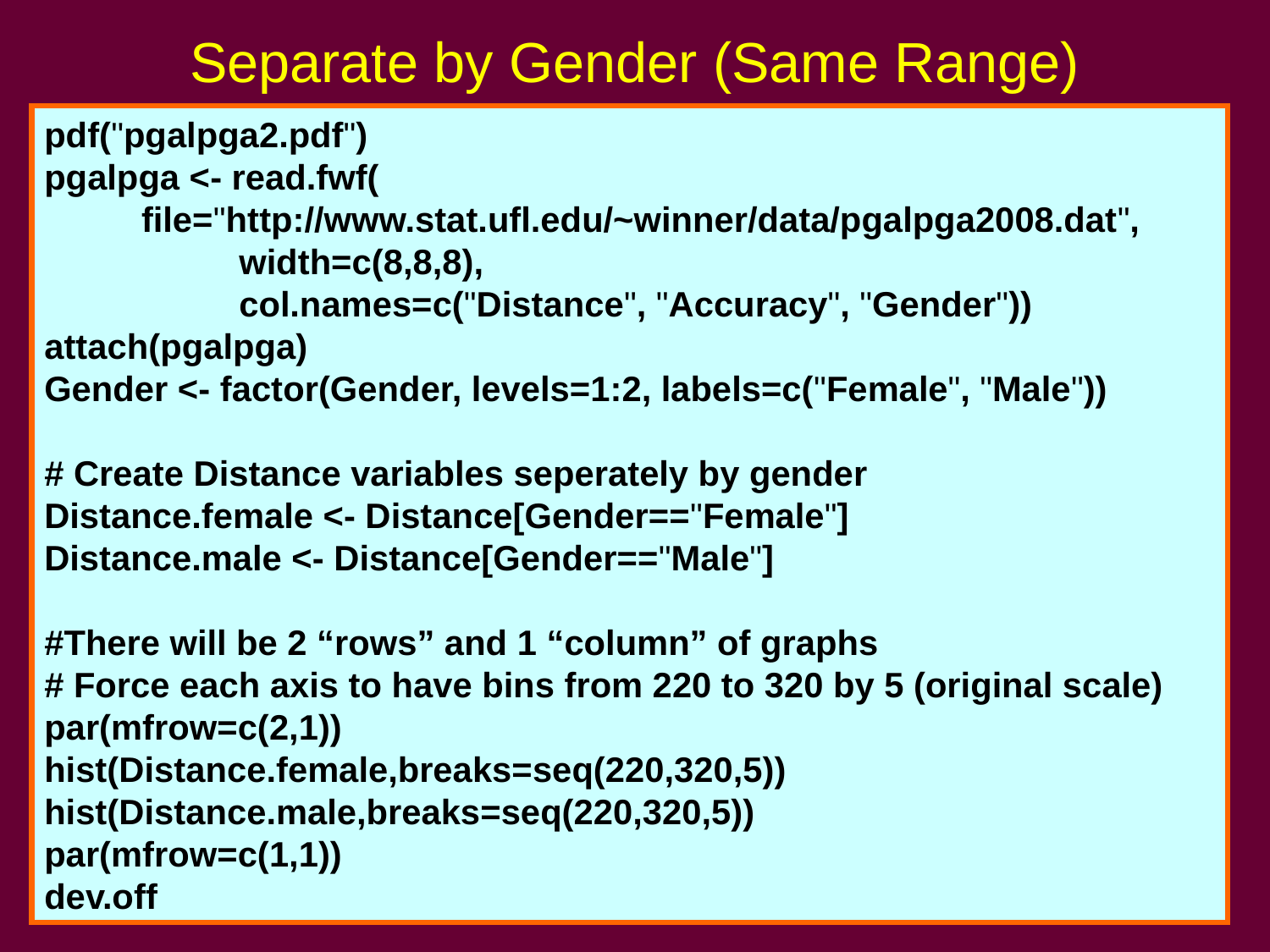

# Separate by Gender (Same Range)
pdf("pgalpga2.pdf")
pgalpga <- read.fwf(
          file="http://www.stat.ufl.edu/~winner/data/pgalpga2008.dat",
                    width=c(8,8,8),
                    col.names=c("Distance", "Accuracy", "Gender"))
attach(pgalpga)
Gender <- factor(Gender, levels=1:2, labels=c("Female", "Male"))

# Create Distance variables seperately by gender
Distance.female <- Distance[Gender=="Female"]
Distance.male <- Distance[Gender=="Male"]

#There will be 2 “rows” and 1 “column” of graphs
# Force each axis to have bins from 220 to 320 by 5 (original scale)
par(mfrow=c(2,1))
hist(Distance.female,breaks=seq(220,320,5))
hist(Distance.male,breaks=seq(220,320,5))
par(mfrow=c(1,1))
dev.off